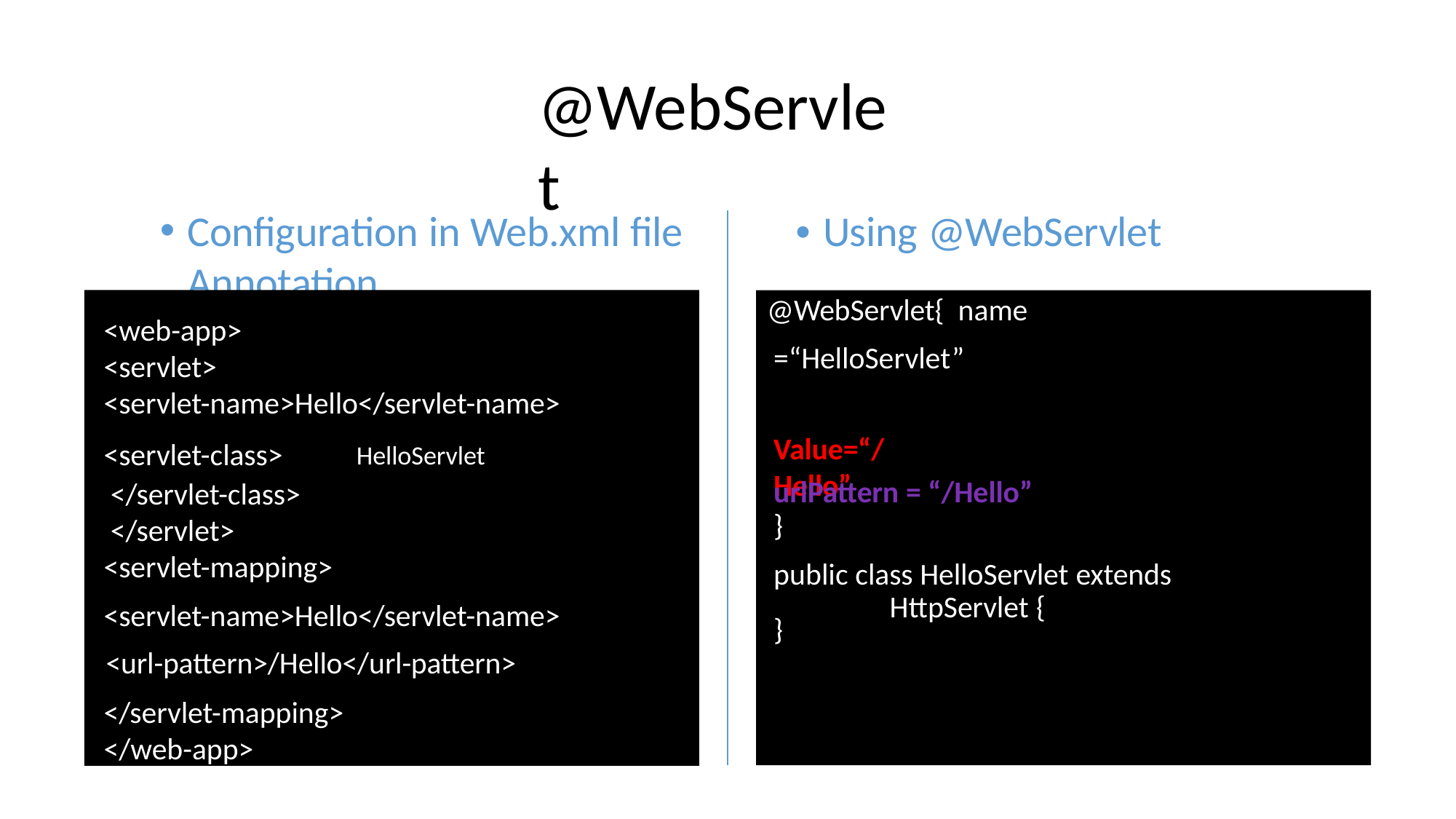

# @WebServlet
Configuration in Web.xml file	• Using @WebServlet Annotation

@WebServlet{  name=“HelloServlet”
<web-app>
<servlet>
<servlet-name>Hello</servlet-name>
<servlet-class>	HelloServlet
</servlet-class>
</servlet>
<servlet-mapping>
<servlet-name>Hello</servlet-name>
<url-pattern>/Hello</url-pattern>
</servlet-mapping>
</web-app>

Value=“/Hello”
urlPattern = “/Hello”
}
public class HelloServlet extends  HttpServlet {
}
5